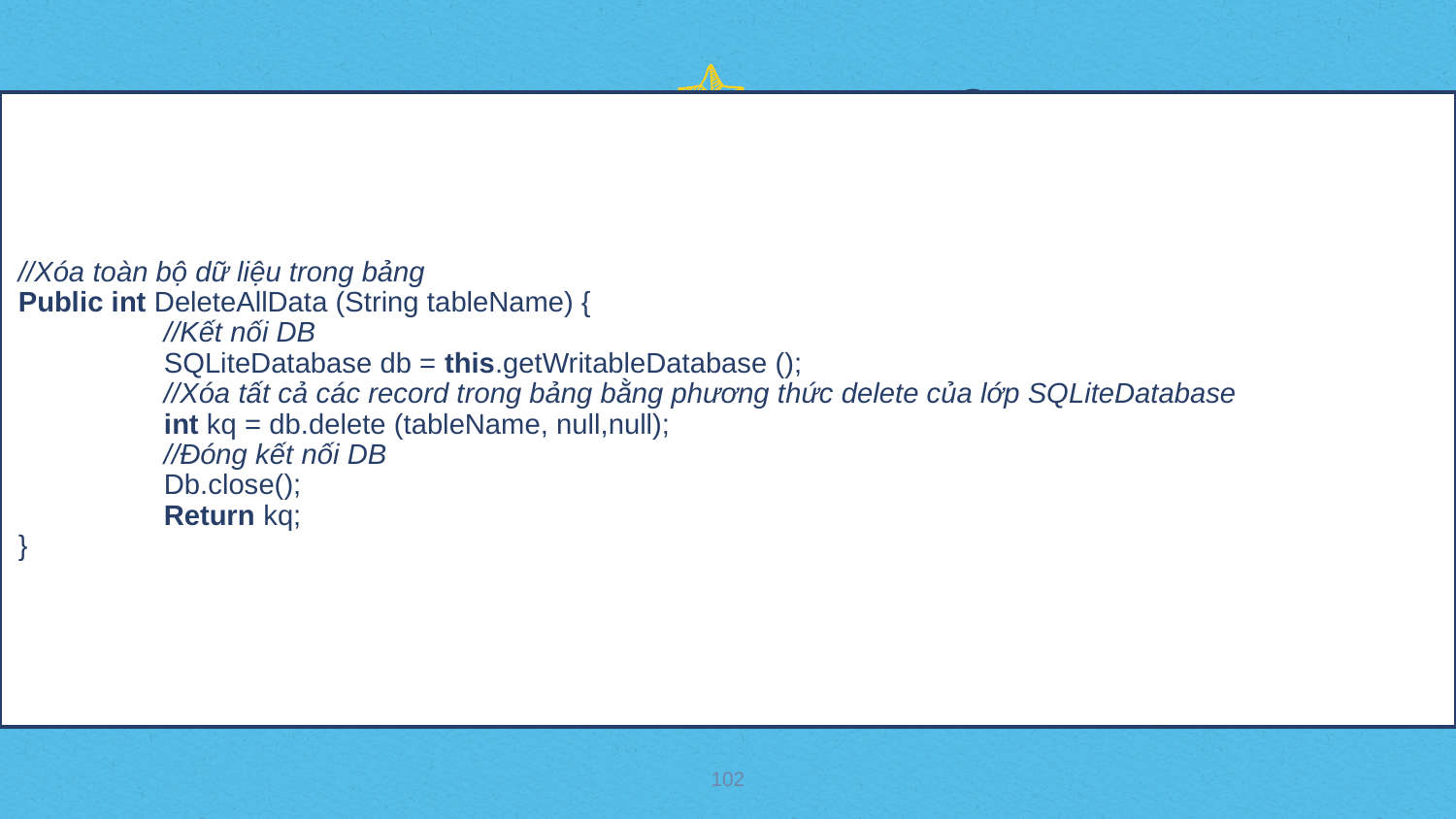

//Xóa toàn bộ dữ liệu trong bảng
Public int DeleteAllData (String tableName) {
	//Kết nối DB
	SQLiteDatabase db = this.getWritableDatabase ();
	//Xóa tất cả các record trong bảng bằng phương thức delete của lớp SQLiteDatabase
	int kq = db.delete (tableName, null,null);
	//Đóng kết nối DB
	Db.close();
	Return kq;
}

102